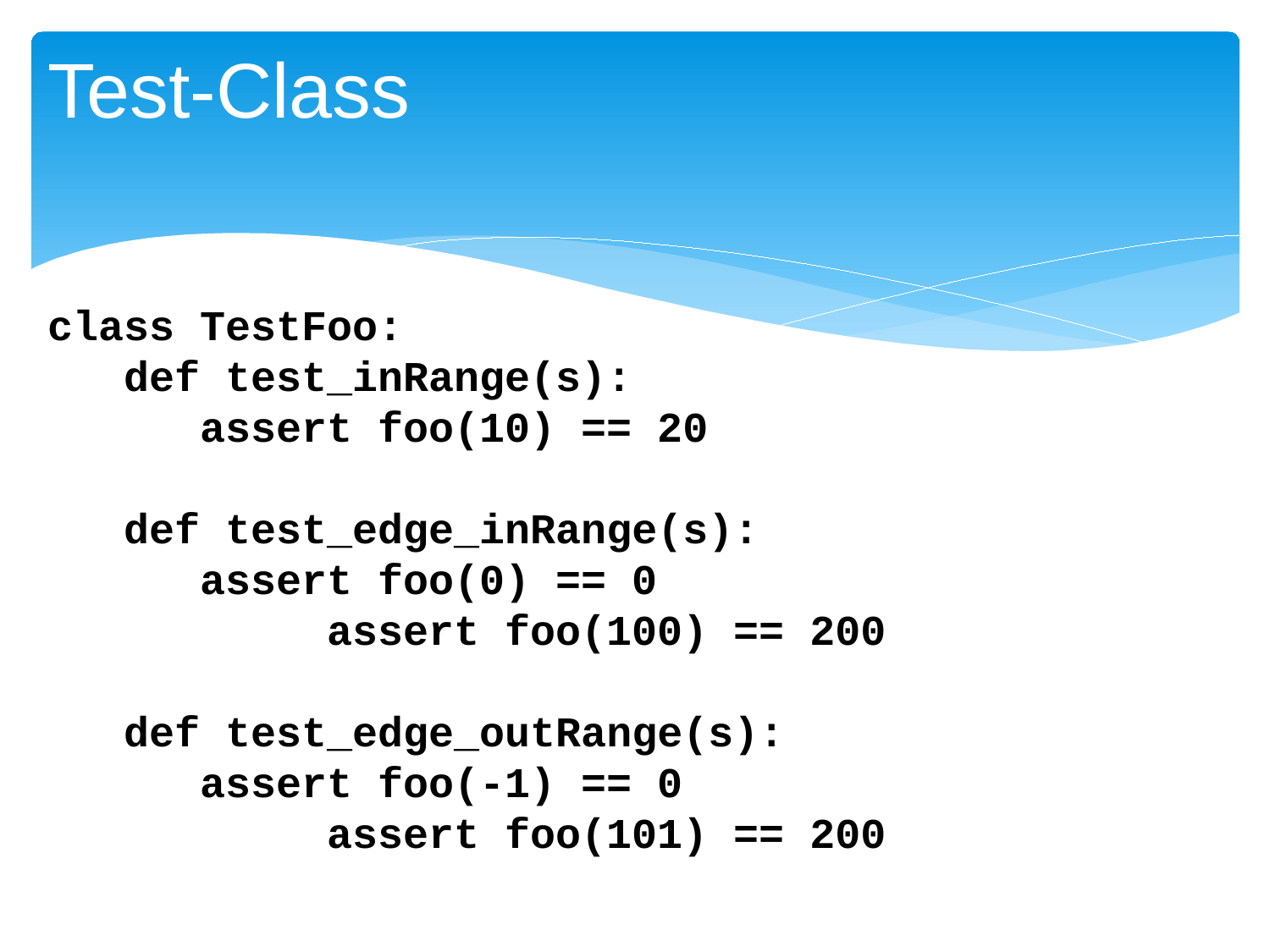

# Test-Class
class TestFoo:
   def test_inRange(s):
      assert foo(10) == 20

   def test_edge_inRange(s):
      assert foo(0) == 0
		 assert foo(100) == 200

   def test_edge_outRange(s):
      assert foo(-1) == 0
		 assert foo(101) == 200